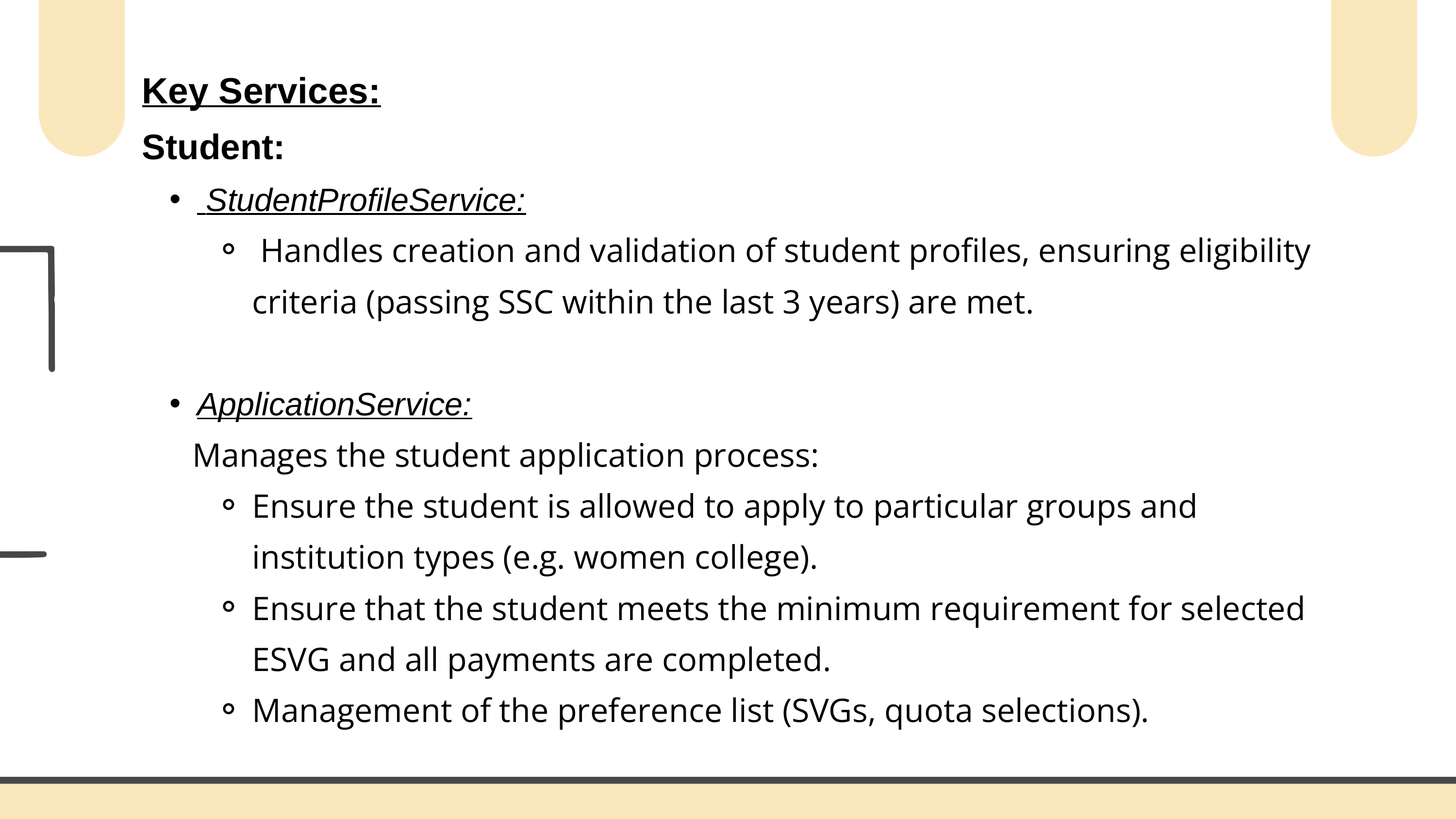

Key Services:
Student:
 StudentProfileService:
 Handles creation and validation of student profiles, ensuring eligibility criteria (passing SSC within the last 3 years) are met.

ApplicationService:
      Manages the student application process:
Ensure the student is allowed to apply to particular groups and institution types (e.g. women college).
Ensure that the student meets the minimum requirement for selected ESVG and all payments are completed.
Management of the preference list (SVGs, quota selections).